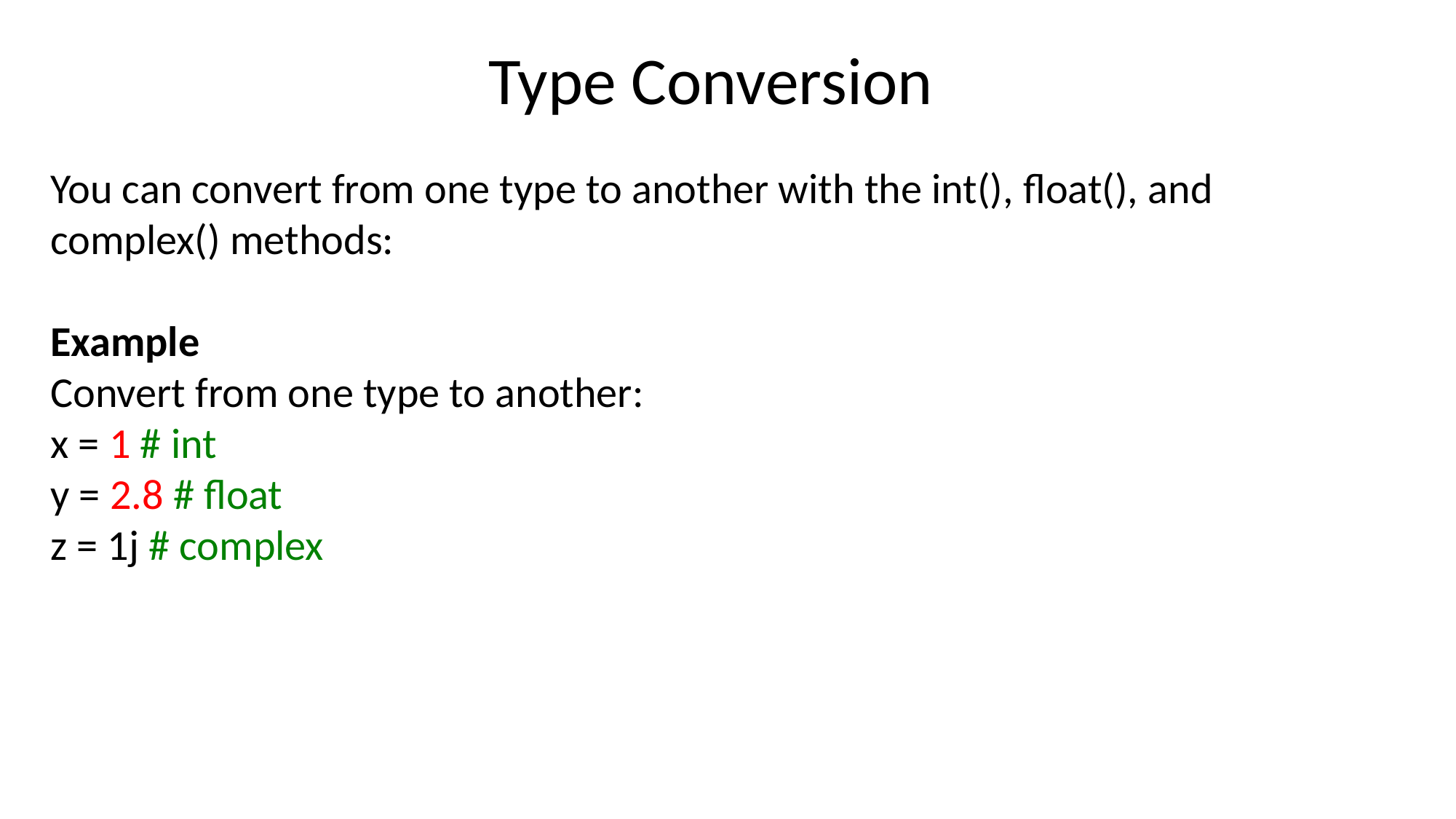

# Type Conversion
You can convert from one type to another with the int(), float(), and
complex() methods:

Example
Convert from one type to another:
x = 1 # int
y = 2.8 # float
z = 1j # complex